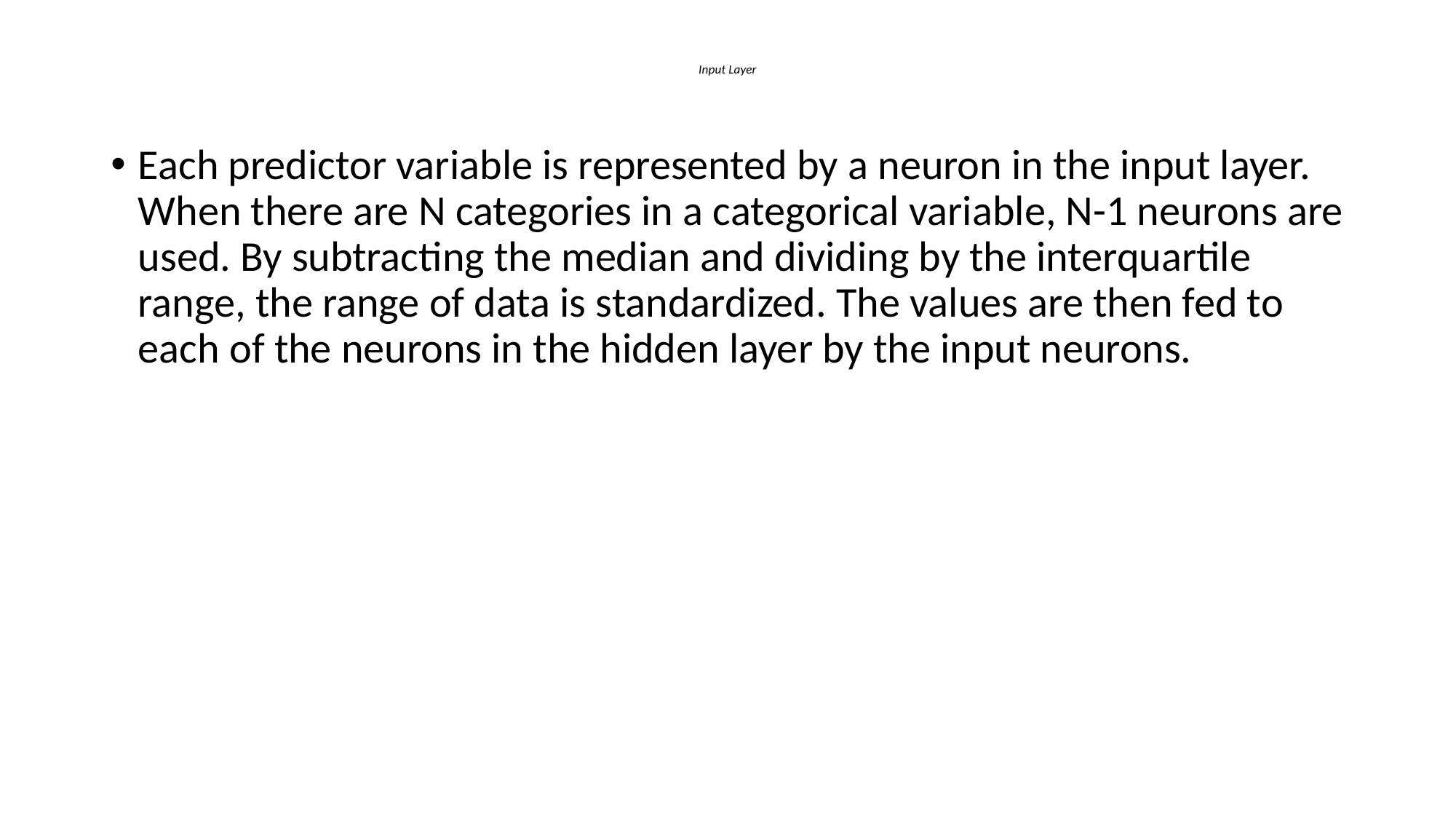

# Input Layer
Each predictor variable is represented by a neuron in the input layer. When there are N categories in a categorical variable, N-1 neurons are used. By subtracting the median and dividing by the interquartile range, the range of data is standardized. The values are then fed to each of the neurons in the hidden layer by the input neurons.